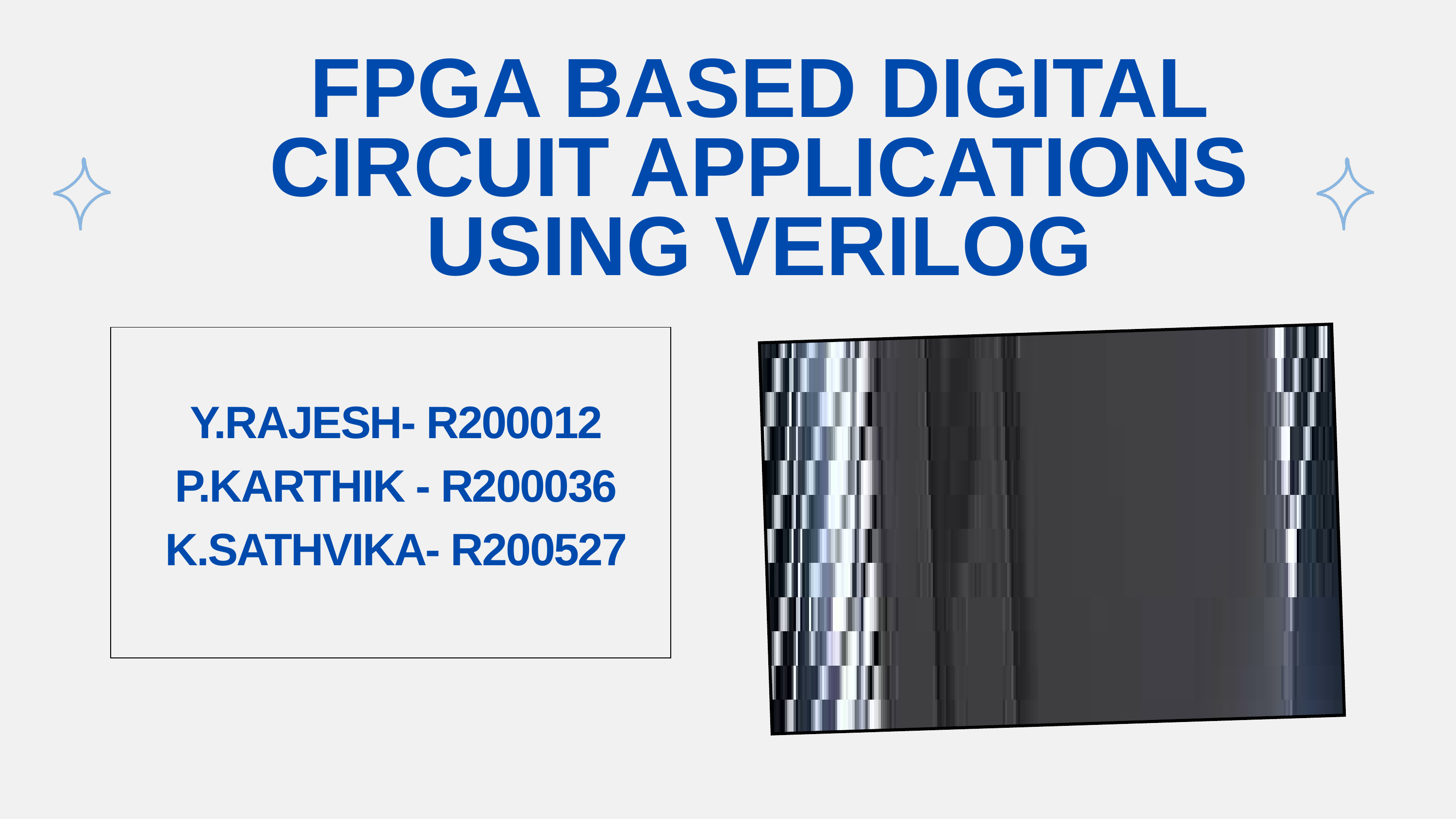

FPGA BASED DIGITAL CIRCUIT APPLICATIONS USING VERILOG

Y.RAJESH- R200012
P.KARTHIK - R200036
K.SATHVIKA- R200527